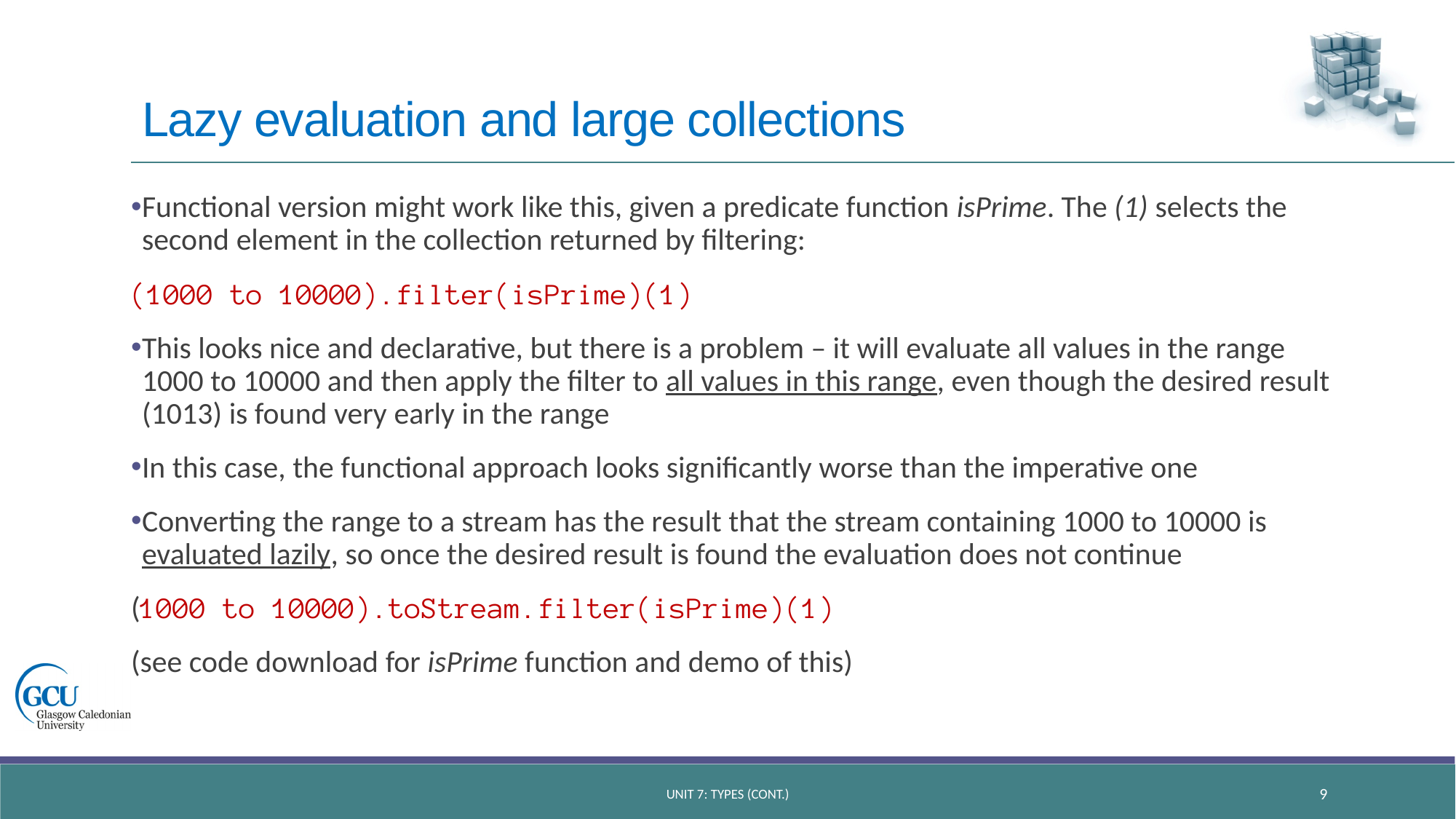

# Lazy evaluation and large collections
Functional version might work like this, given a predicate function isPrime. The (1) selects the second element in the collection returned by filtering:
(1000 to 10000).filter(isPrime)(1)
This looks nice and declarative, but there is a problem – it will evaluate all values in the range 1000 to 10000 and then apply the filter to all values in this range, even though the desired result (1013) is found very early in the range
In this case, the functional approach looks significantly worse than the imperative one
Converting the range to a stream has the result that the stream containing 1000 to 10000 is evaluated lazily, so once the desired result is found the evaluation does not continue
(1000 to 10000).toStream.filter(isPrime)(1)
(see code download for isPrime function and demo of this)
unit 7: types (CONT.)
9